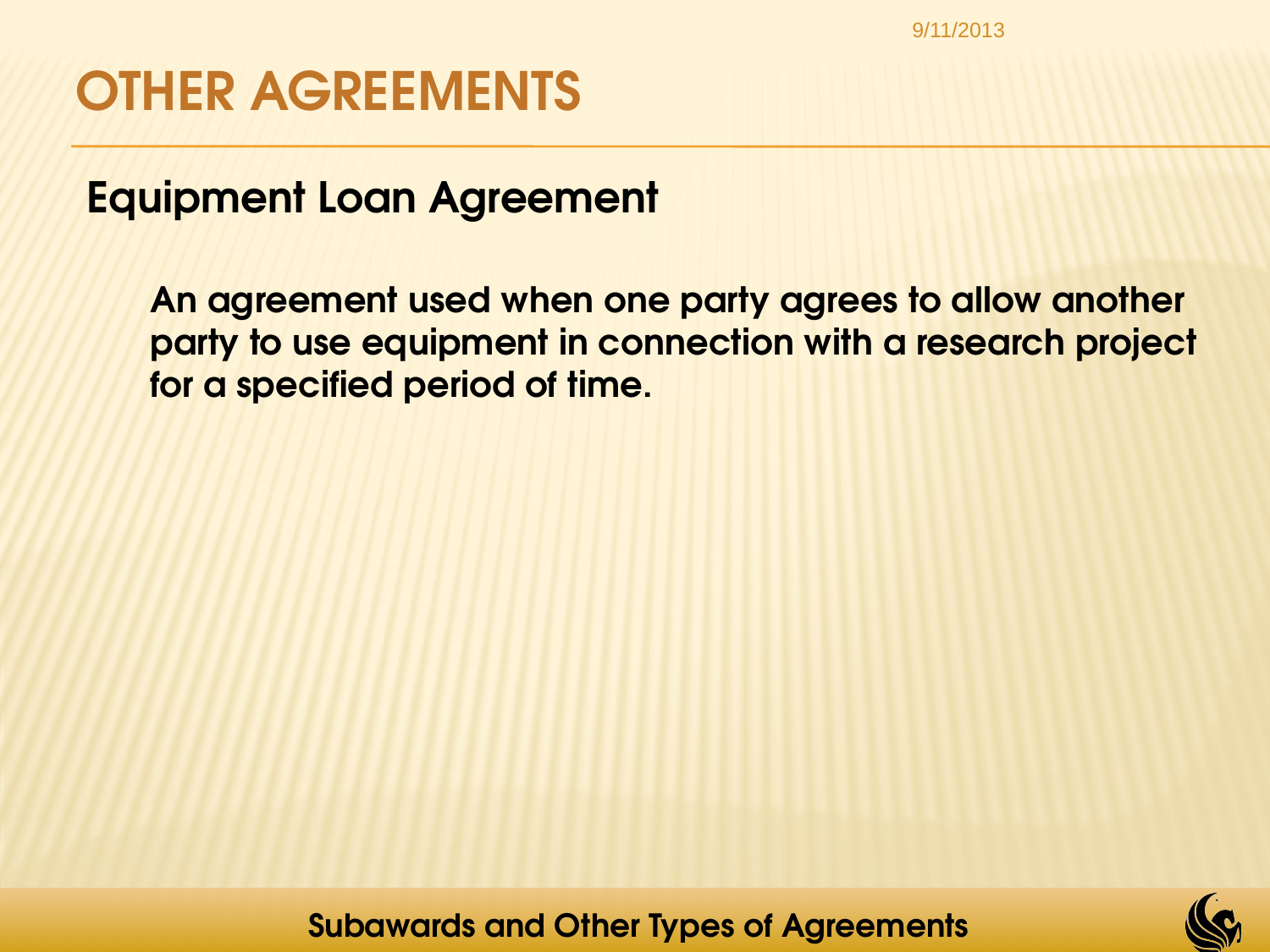

9/11/2013

Other Agreements
Equipment Loan Agreement

An agreement used when one party agrees to allow another party to use equipment in connection with a research project for a specified period of time.

Subawards and Other Types of Agreements